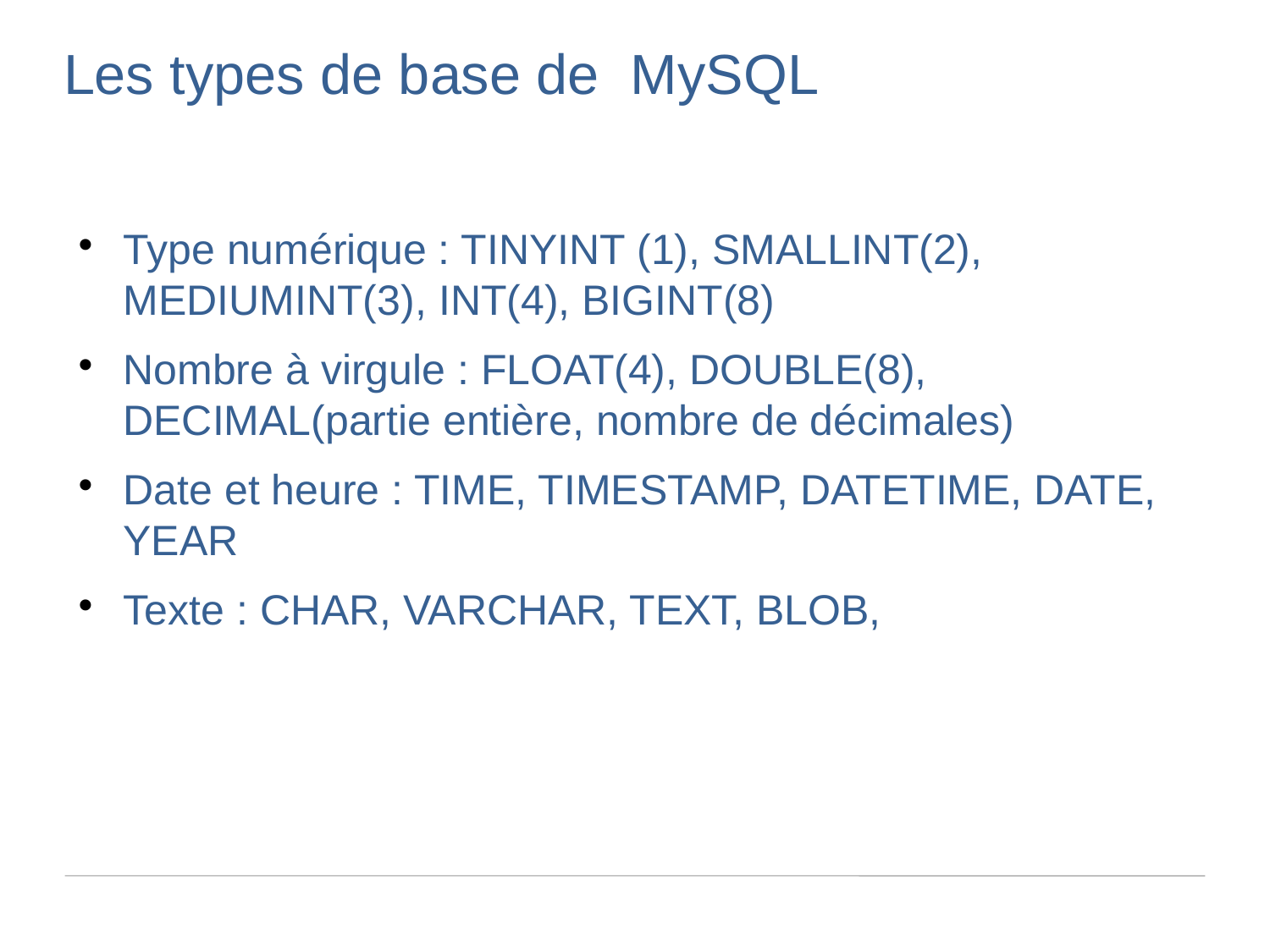

Les types de base de  MySQL
Type numérique : TINYINT (1), SMALLINT(2), MEDIUMINT(3), INT(4), BIGINT(8)
Nombre à virgule : FLOAT(4), DOUBLE(8), DECIMAL(partie entière, nombre de décimales)
Date et heure : TIME, TIMESTAMP, DATETIME, DATE, YEAR
Texte : CHAR, VARCHAR, TEXT, BLOB,